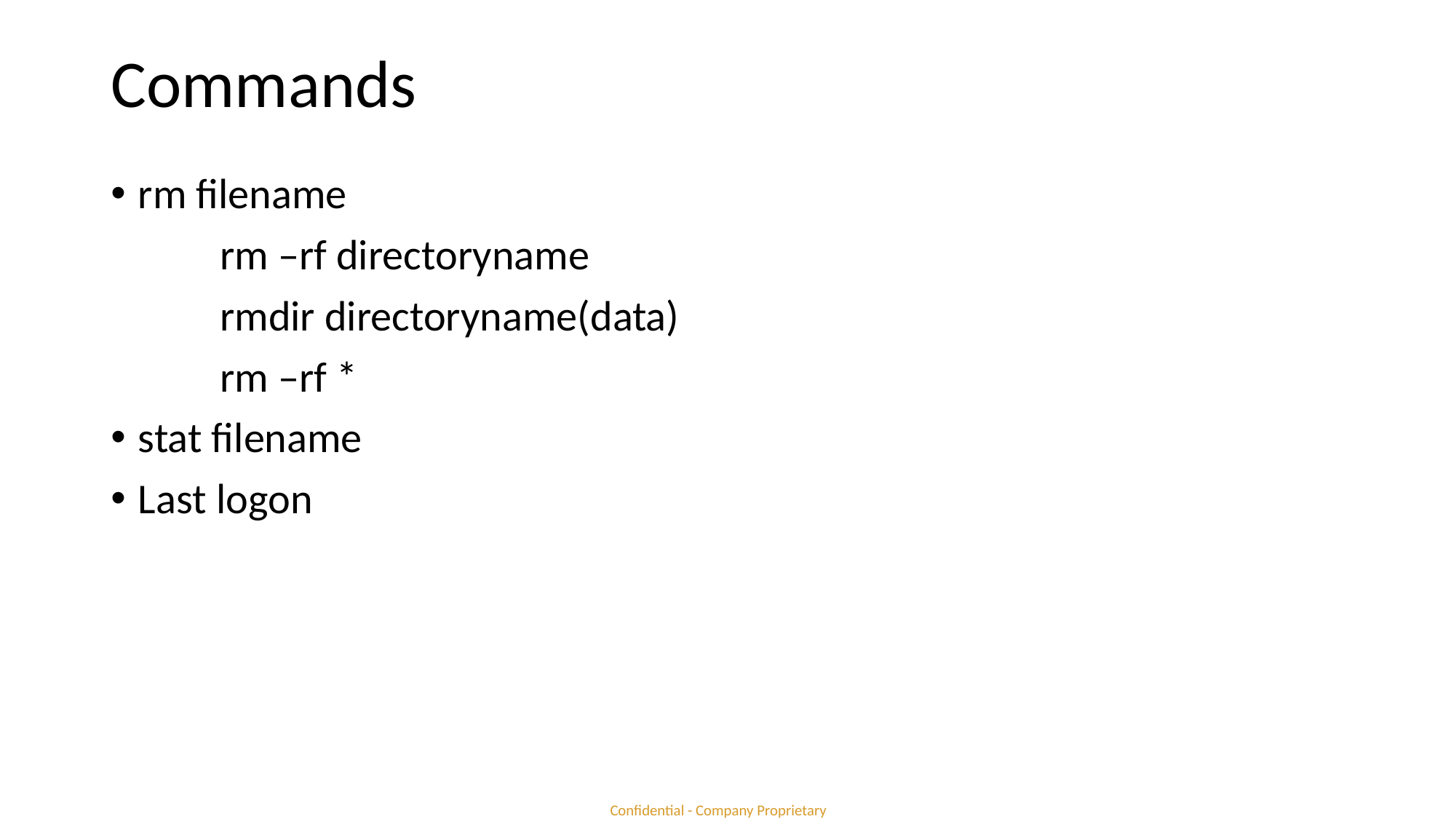

# Commands
rm filename
	rm –rf directoryname
	rmdir directoryname(data)
	rm –rf *
stat filename
Last logon